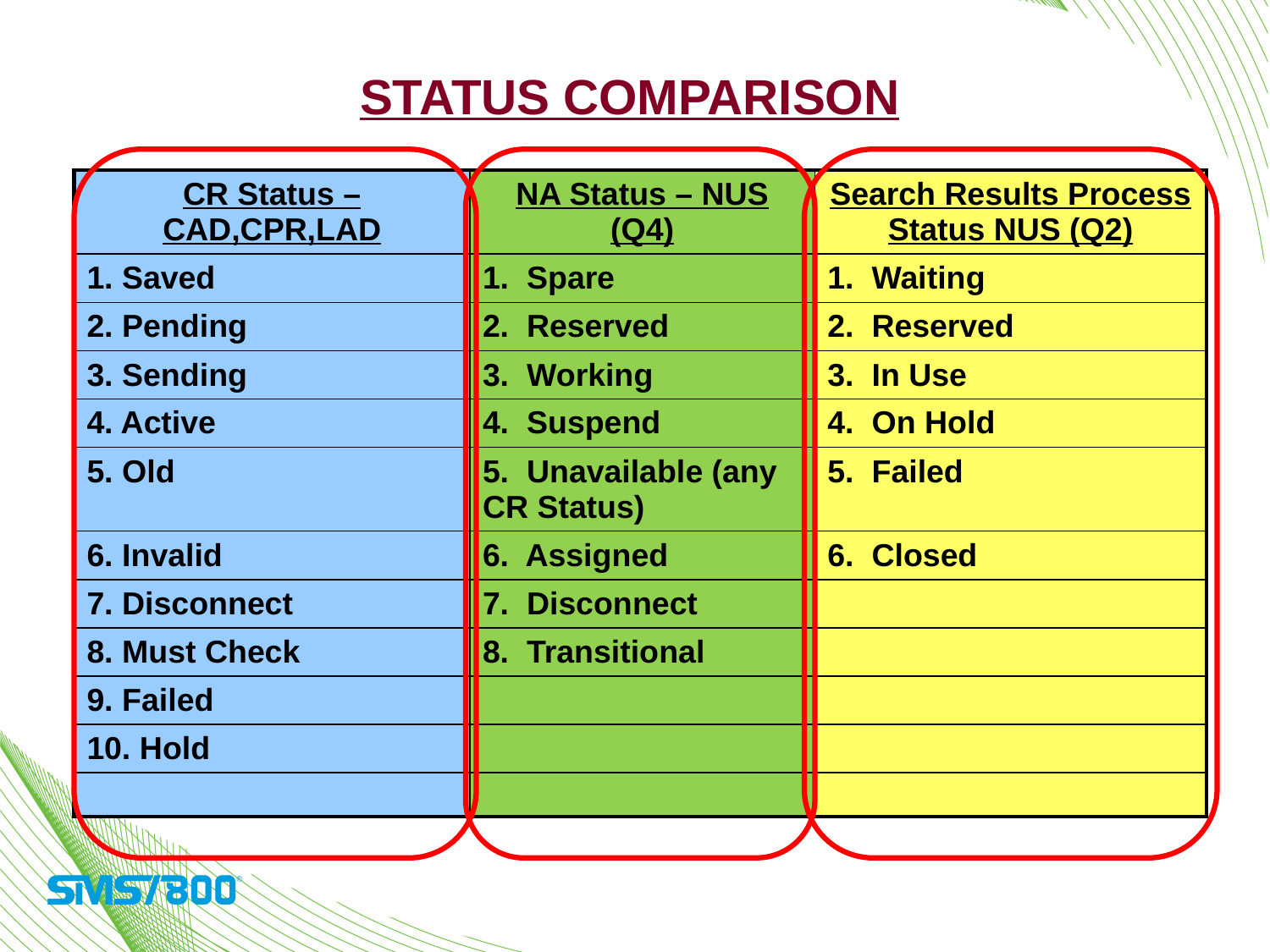

Status Comparison

| CR Status – CAD,CPR,LAD | NA Status – NUS (Q4) | Search Results Process Status NUS (Q2) |
| --- | --- | --- |
| 1. Saved | 1. Spare | 1. Waiting |
| 2. Pending | 2. Reserved | 2. Reserved |
| 3. Sending | 3. Working | 3. In Use |
| 4. Active | 4. Suspend | 4. On Hold |
| 5. Old | 5. Unavailable (any CR Status) | 5. Failed |
| 6. Invalid | 6. Assigned | 6. Closed |
| 7. Disconnect | 7. Disconnect |  |
| 8. Must Check | 8. Transitional |  |
| 9. Failed |  |  |
| 10. Hold |  |  |
|  |  |  |